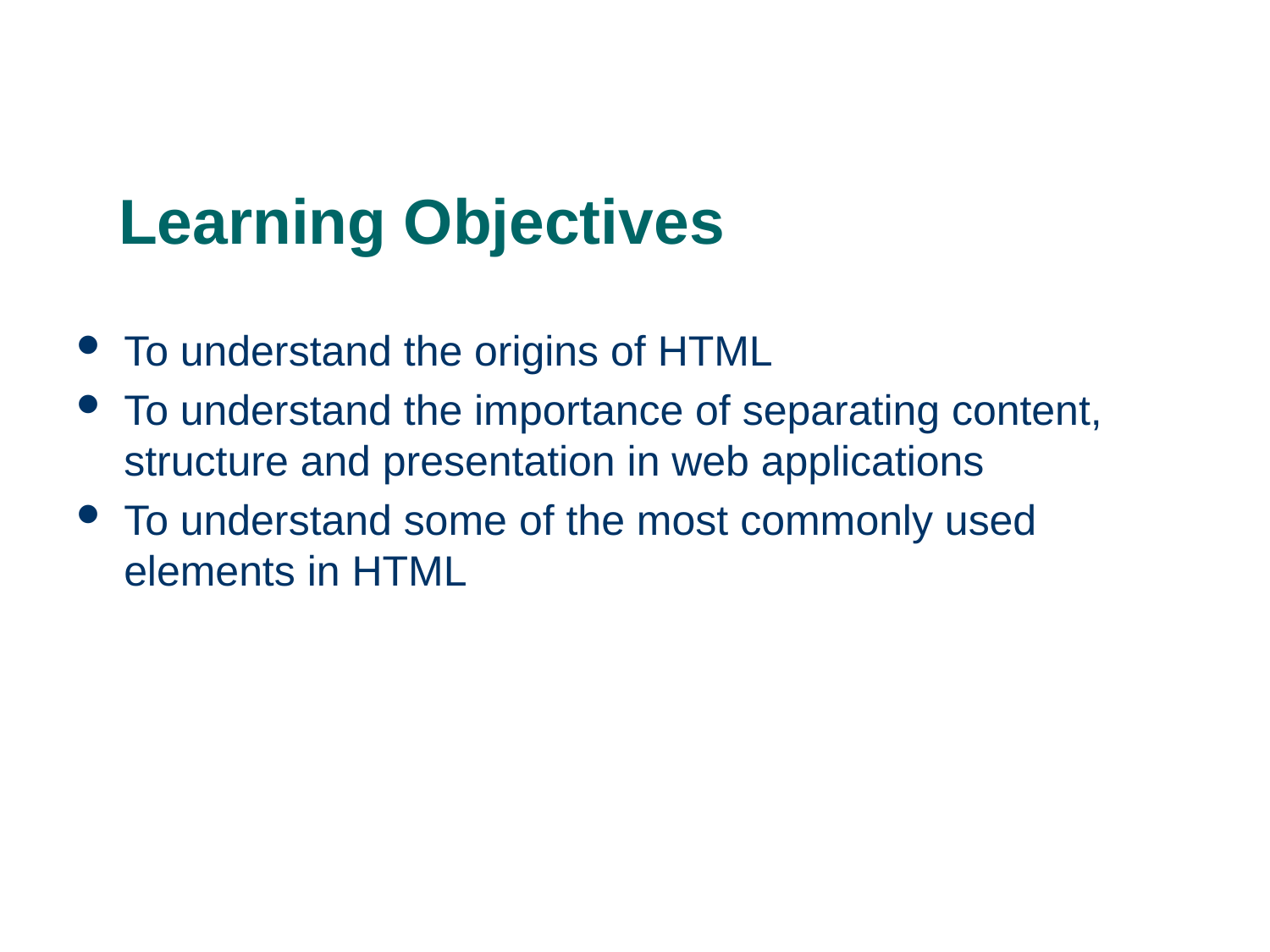

# Learning Objectives
To understand the origins of HTML
To understand the importance of separating content, structure and presentation in web applications
To understand some of the most commonly used elements in HTML